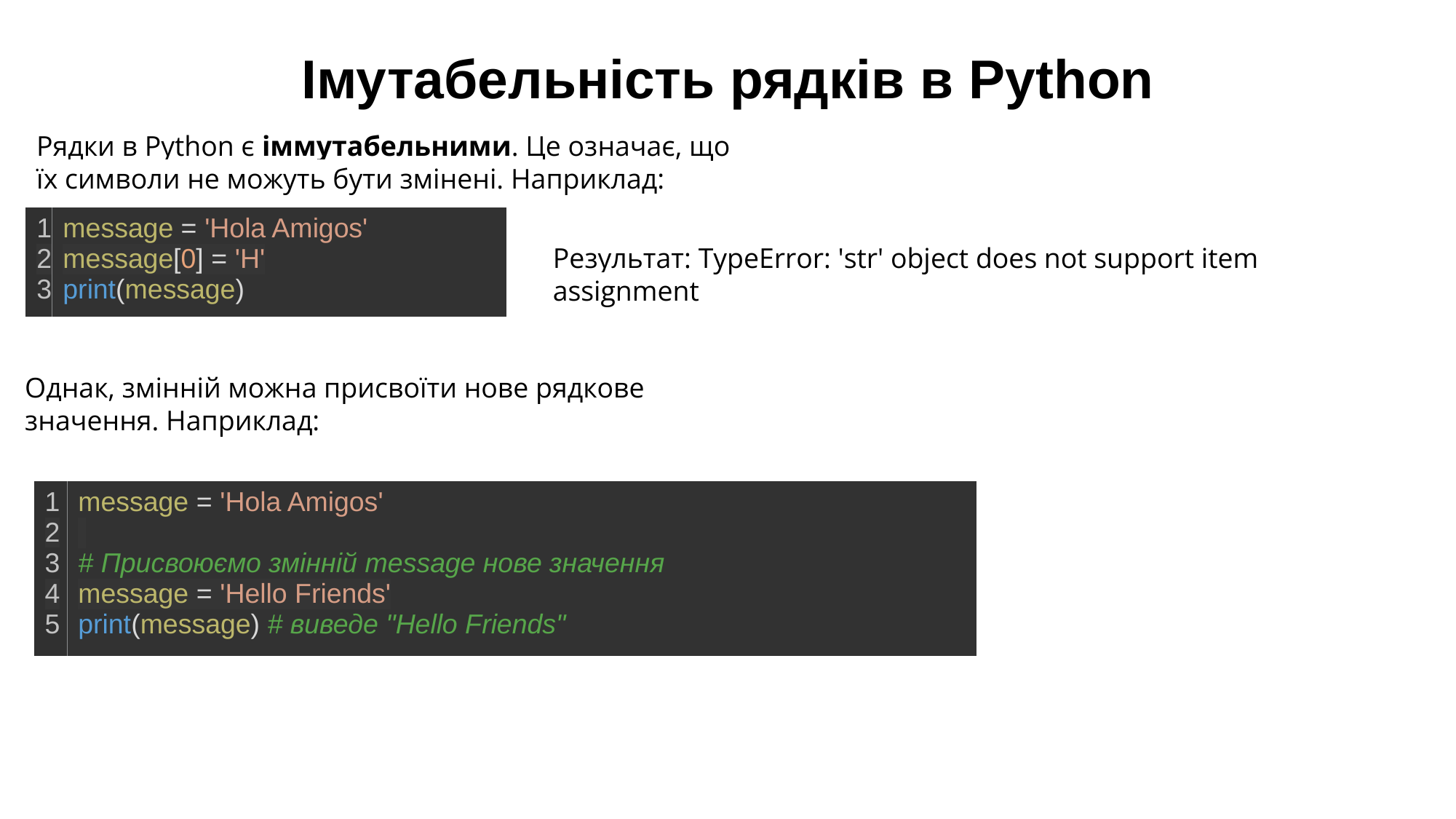

Імутабельність рядків в Python
Рядки в Python є іммутабельними. Це означає, що їх символи не можуть бути змінені. Наприклад:
| 1 2 3 | message = 'Hola Amigos' message[0] = 'H' print(message) |
| --- | --- |
Результат: TypeError: 'str' object does not support item assignment
Однак, змінній можна присвоїти нове рядкове значення. Наприклад:

| 1 2 3 4 5 | message = 'Hola Amigos'   # Присвоюємо змінній message нове значення message = 'Hello Friends' print(message) # виведе "Hello Friends" |
| --- | --- |